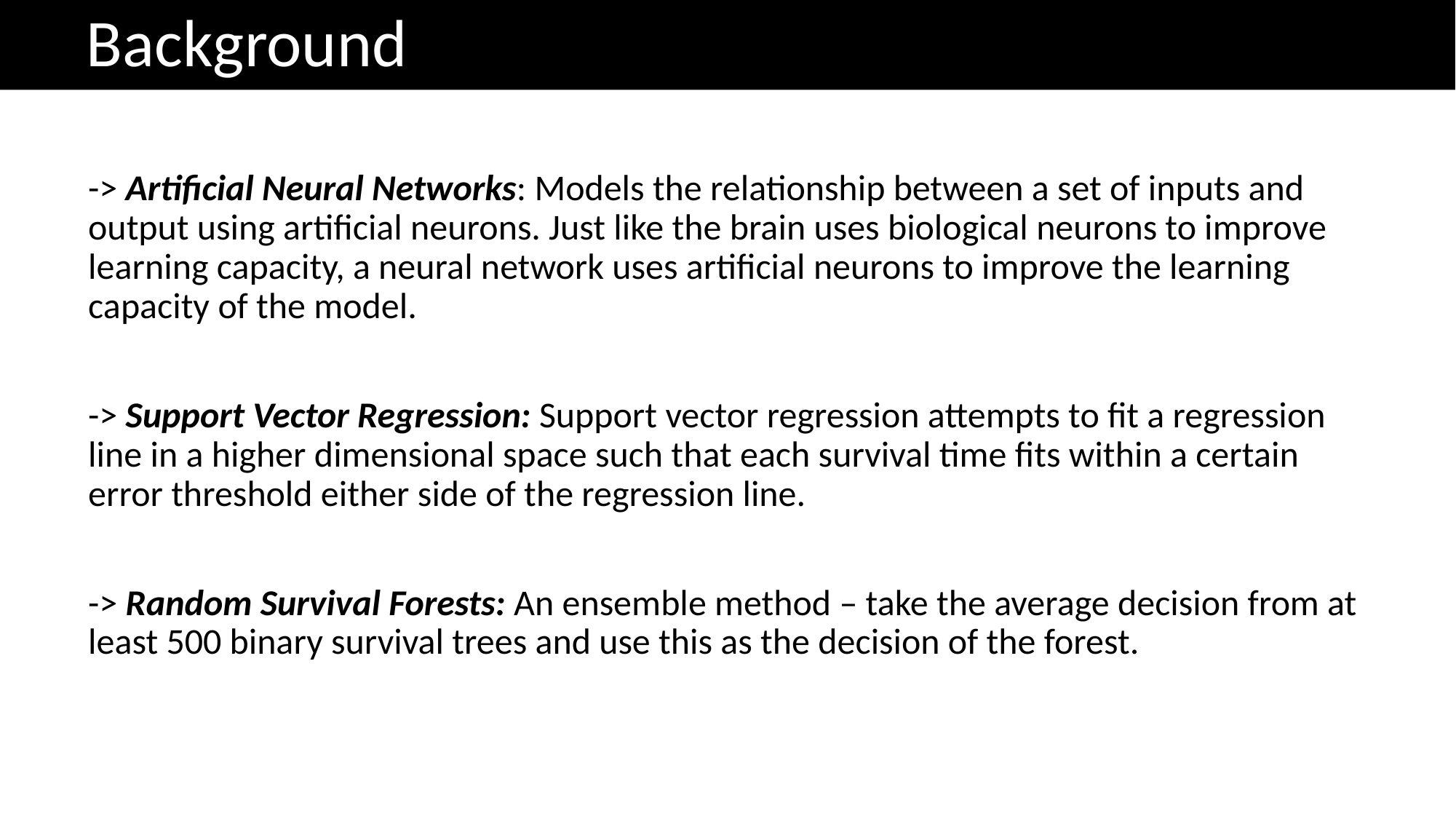

Background
-> Artificial Neural Networks: Models the relationship between a set of inputs and output using artificial neurons. Just like the brain uses biological neurons to improve learning capacity, a neural network uses artificial neurons to improve the learning capacity of the model.

-> Support Vector Regression: Support vector regression attempts to fit a regression line in a higher dimensional space such that each survival time fits within a certain error threshold either side of the regression line.

-> Random Survival Forests: An ensemble method – take the average decision from at least 500 binary survival trees and use this as the decision of the forest.